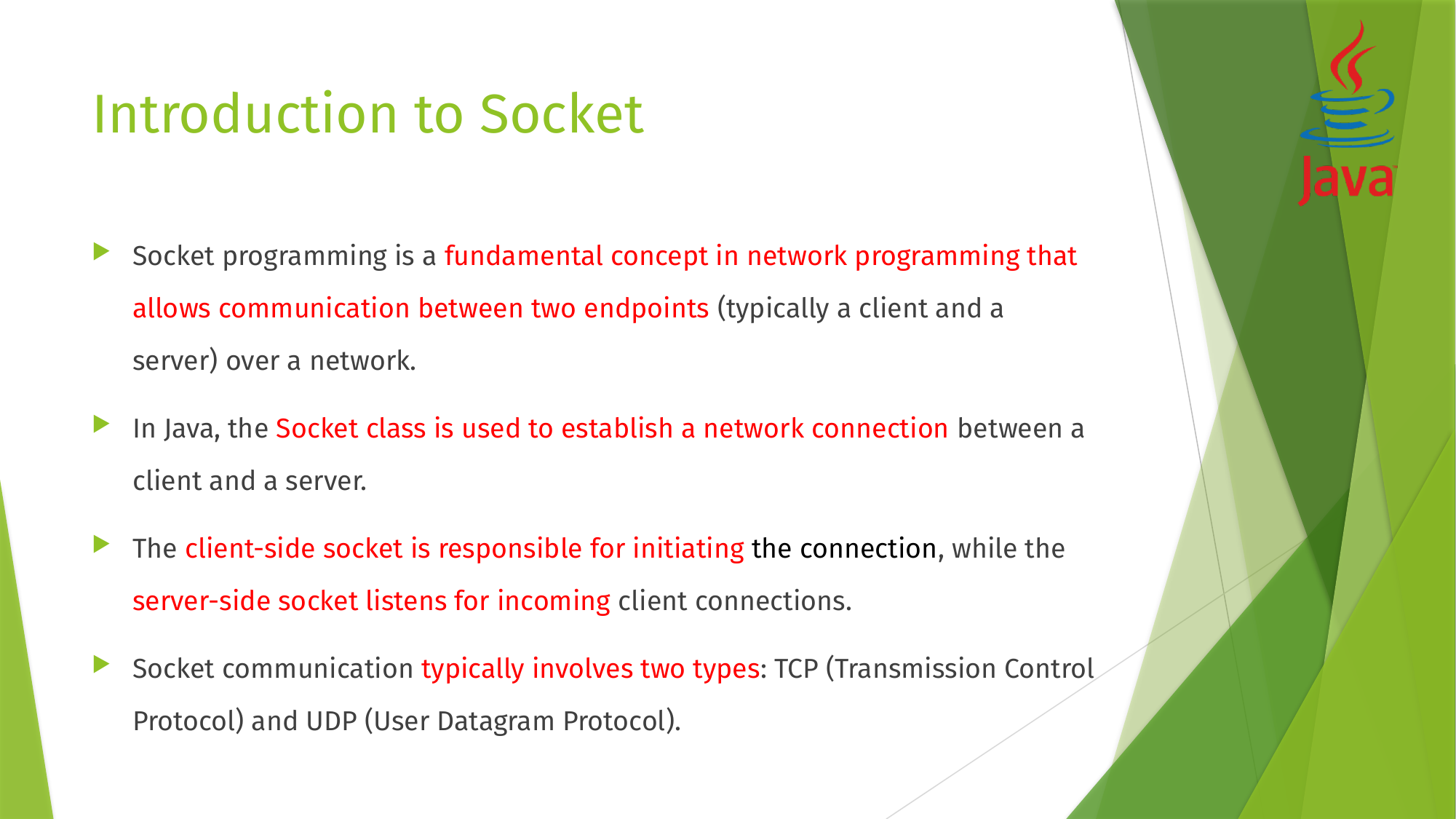

# Introduction to Socket
Socket programming is a fundamental concept in network programming that allows communication between two endpoints (typically a client and a server) over a network.
In Java, the Socket class is used to establish a network connection between a client and a server.
The client-side socket is responsible for initiating the connection, while the server-side socket listens for incoming client connections.
Socket communication typically involves two types: TCP (Transmission Control Protocol) and UDP (User Datagram Protocol).